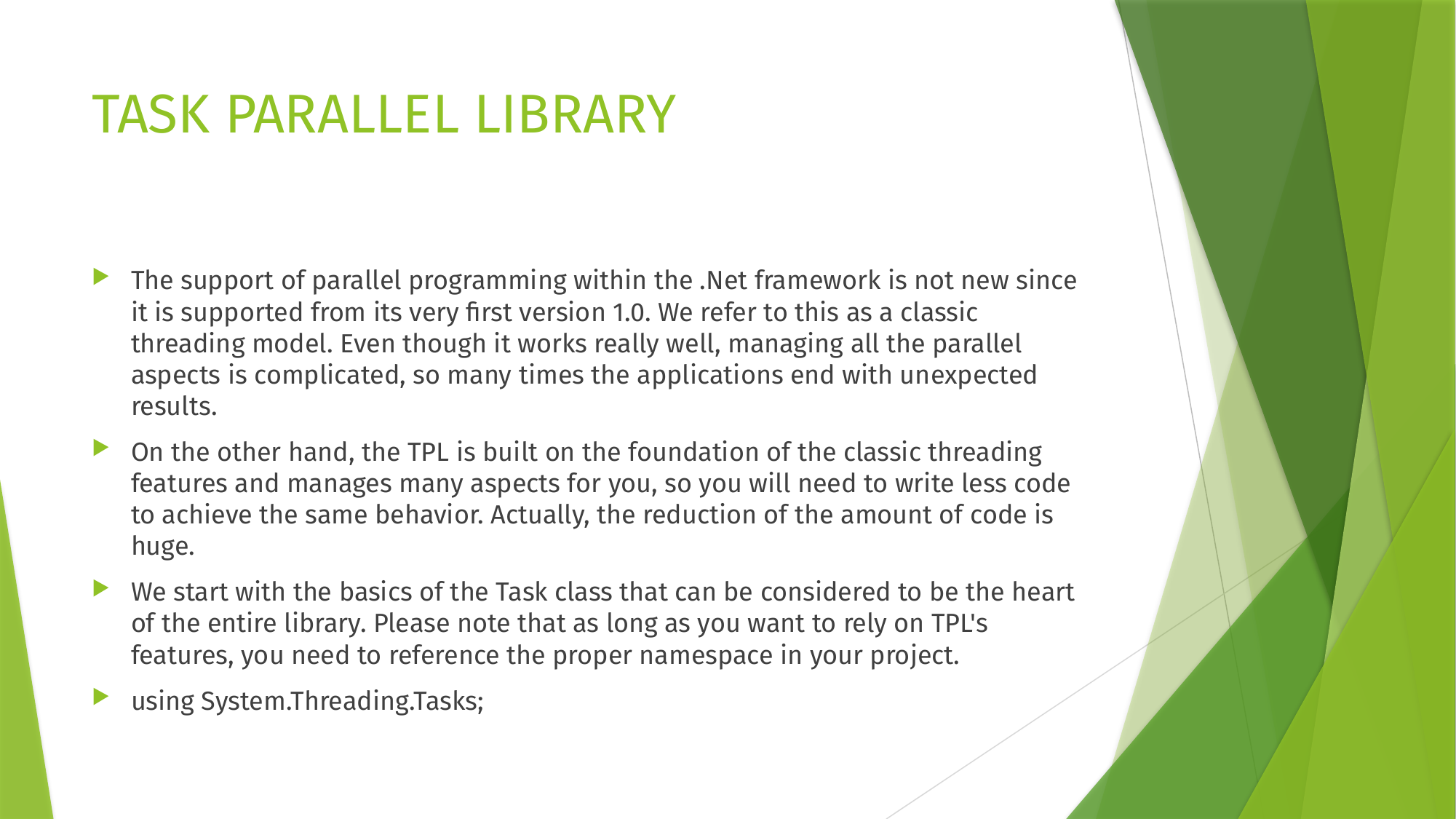

# TASK PARALLEL LIBRARY
The support of parallel programming within the .Net framework is not new since it is supported from its very first version 1.0. We refer to this as a classic threading model. Even though it works really well, managing all the parallel aspects is complicated, so many times the applications end with unexpected results.
On the other hand, the TPL is built on the foundation of the classic threading features and manages many aspects for you, so you will need to write less code to achieve the same behavior. Actually, the reduction of the amount of code is huge.
We start with the basics of the Task class that can be considered to be the heart of the entire library. Please note that as long as you want to rely on TPL's features, you need to reference the proper namespace in your project.
using System.Threading.Tasks;